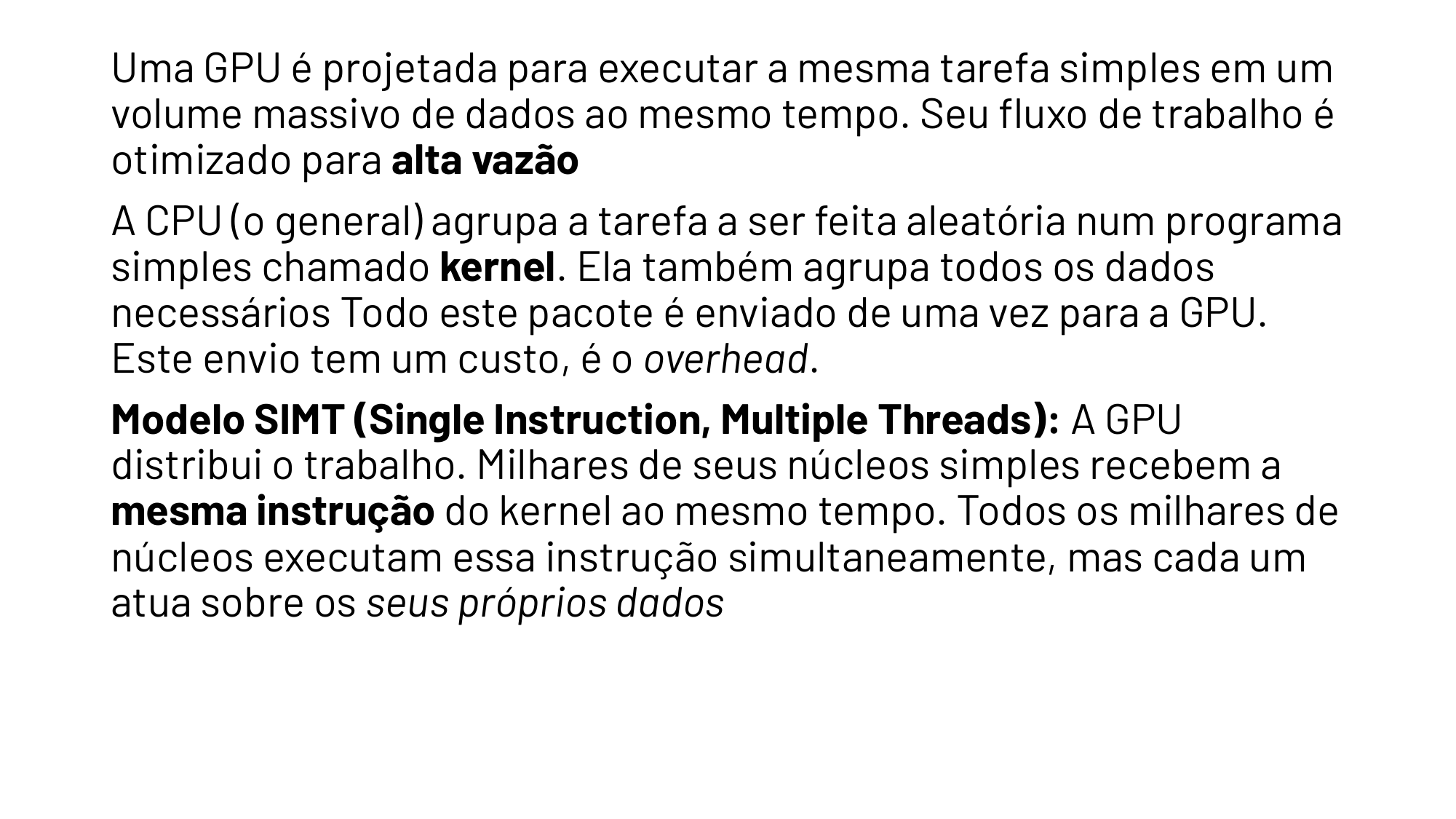

Uma GPU é projetada para executar a mesma tarefa simples em um volume massivo de dados ao mesmo tempo. Seu fluxo de trabalho é otimizado para alta vazão
A CPU (o general) agrupa a tarefa a ser feita aleatória num programa simples chamado kernel. Ela também agrupa todos os dados necessários Todo este pacote é enviado de uma vez para a GPU. Este envio tem um custo, é o overhead.
Modelo SIMT (Single Instruction, Multiple Threads): A GPU distribui o trabalho. Milhares de seus núcleos simples recebem a mesma instrução do kernel ao mesmo tempo. Todos os milhares de núcleos executam essa instrução simultaneamente, mas cada um atua sobre os seus próprios dados